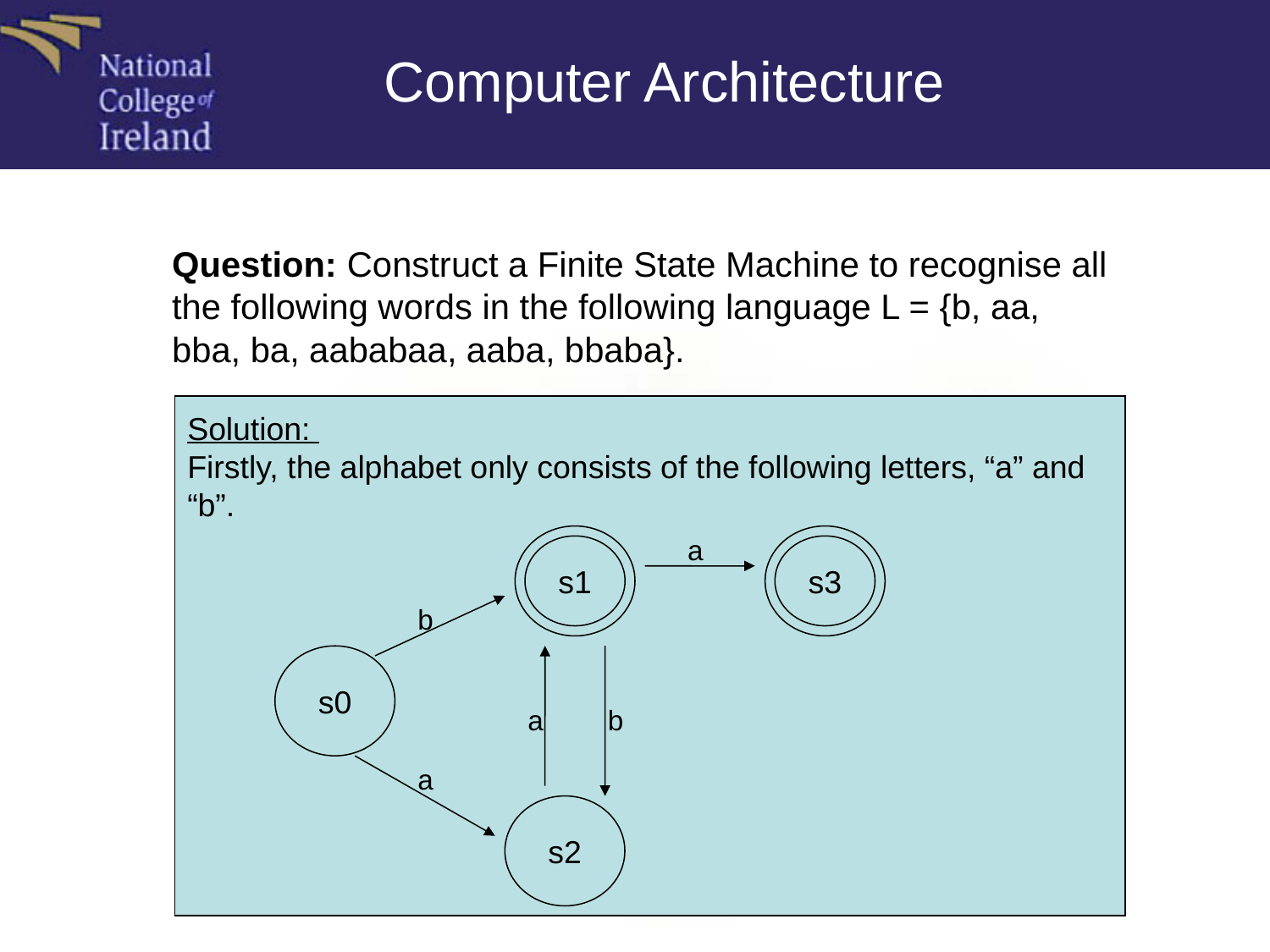

Computer Architecture
	Question: Construct a Finite State Machine to recognise all the following words in the following language L = {b, aa, bba, ba, aababaa, aaba, bbaba}.
Solution:
Firstly, the alphabet only consists of the following letters, “a” and
“b”.

so
s1
a
so
s3

b
s0

a
b

a
s2